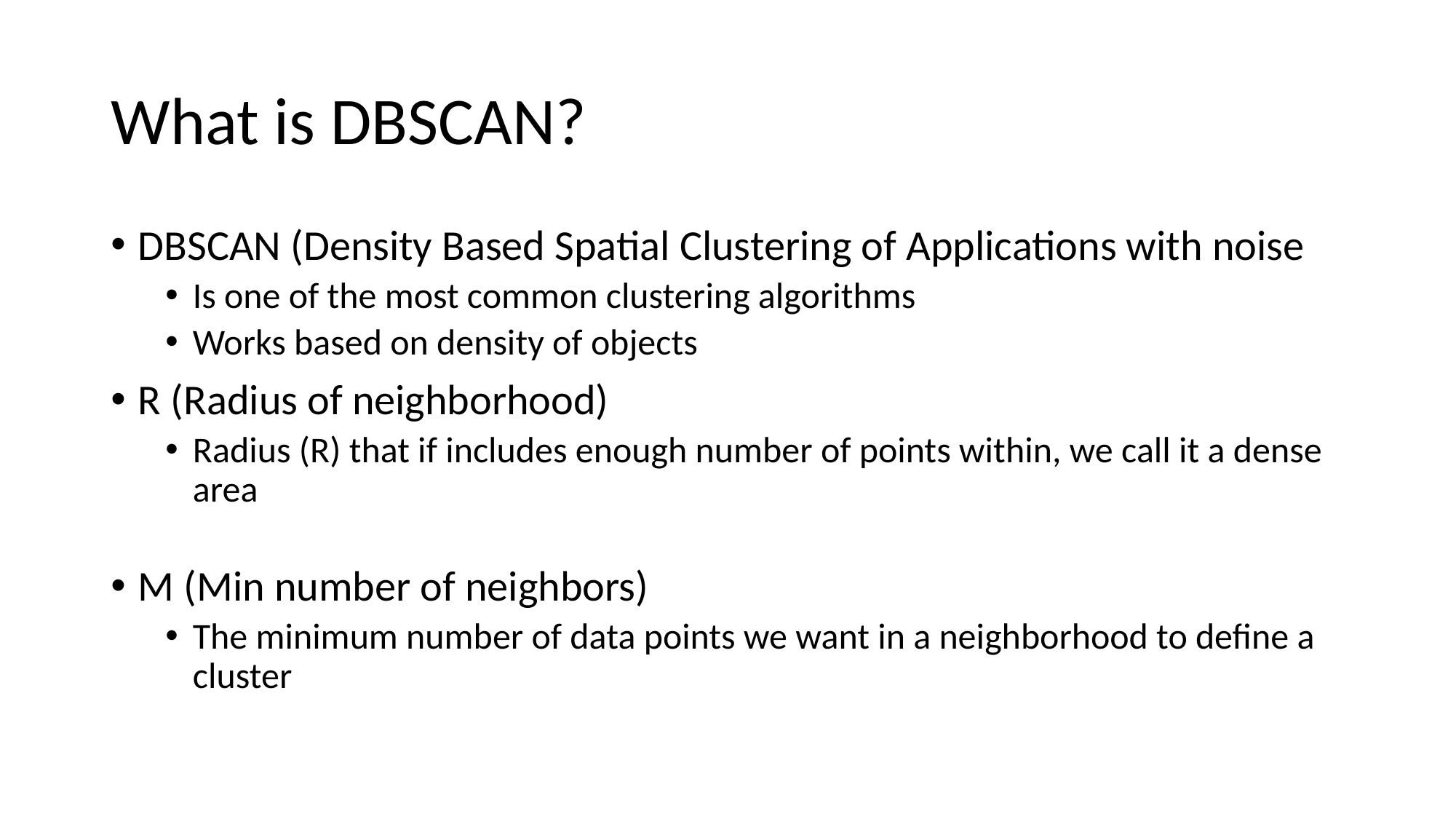

# What is DBSCAN?
DBSCAN (Density Based Spatial Clustering of Applications with noise
Is one of the most common clustering algorithms
Works based on density of objects
R (Radius of neighborhood)
Radius (R) that if includes enough number of points within, we call it a dense area
M (Min number of neighbors)
The minimum number of data points we want in a neighborhood to define a cluster